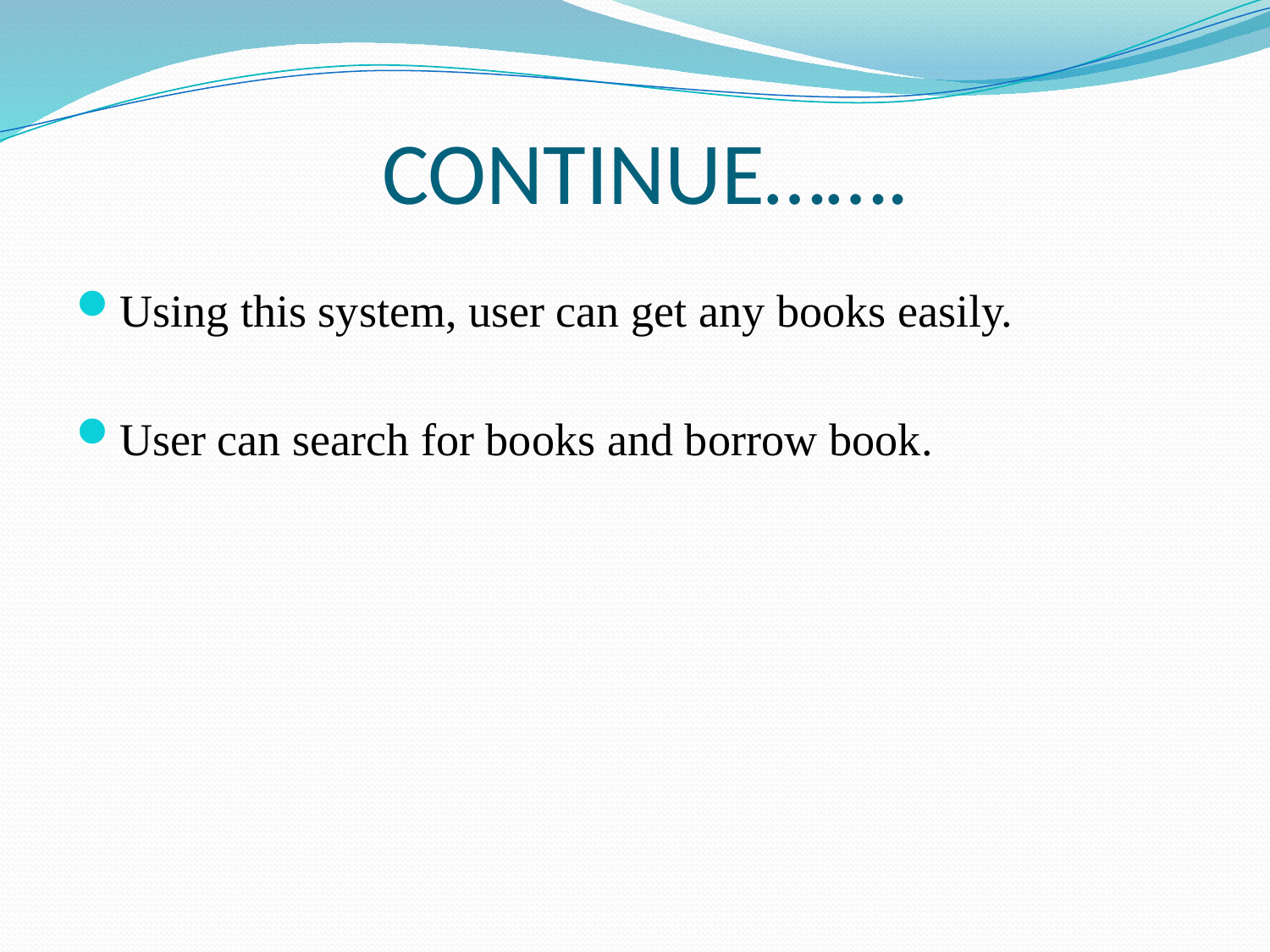

# CONTINUE…….
Using this system, user can get any books easily.

User can search for books and borrow book.